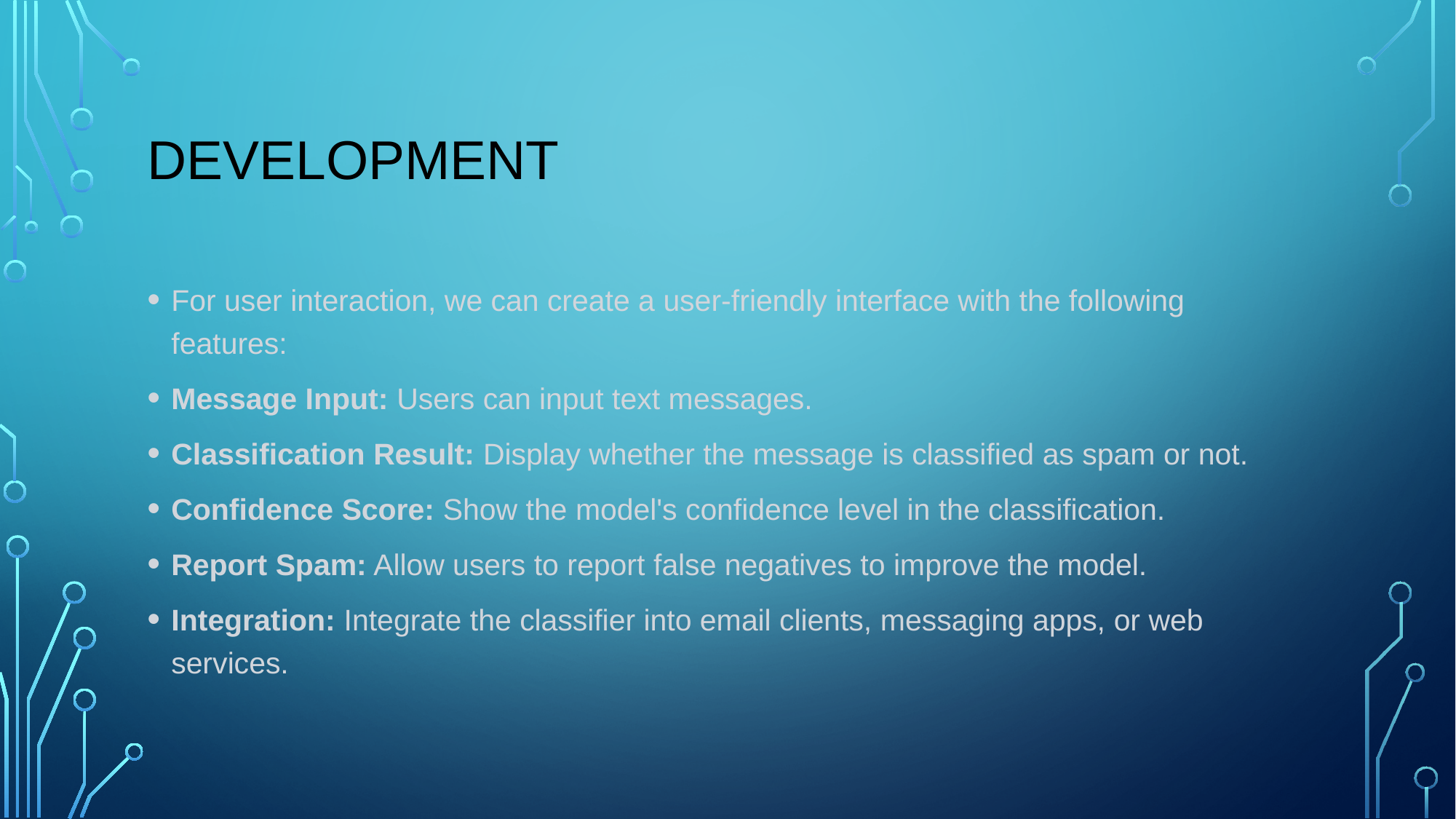

# DEVELOPMENT
For user interaction, we can create a user-friendly interface with the following features:
Message Input: Users can input text messages.
Classification Result: Display whether the message is classified as spam or not.
Confidence Score: Show the model's confidence level in the classification.
Report Spam: Allow users to report false negatives to improve the model.
Integration: Integrate the classifier into email clients, messaging apps, or web services.